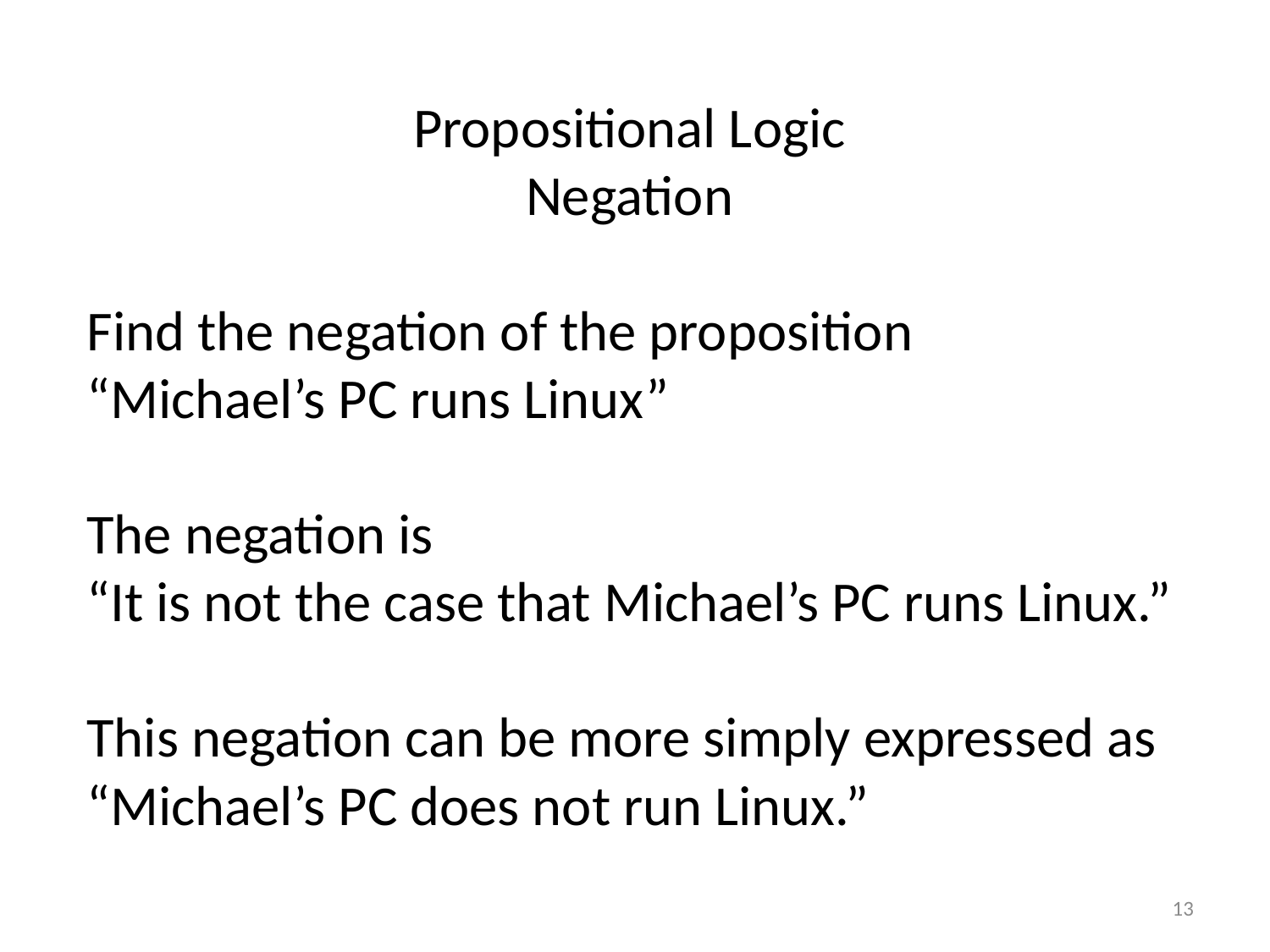

Propositional Logic
Negation

Find the negation of the proposition
“Michael’s PC runs Linux”

The negation is
“It is not the case that Michael’s PC runs Linux.”

This negation can be more simply expressed as
“Michael’s PC does not run Linux.”
13